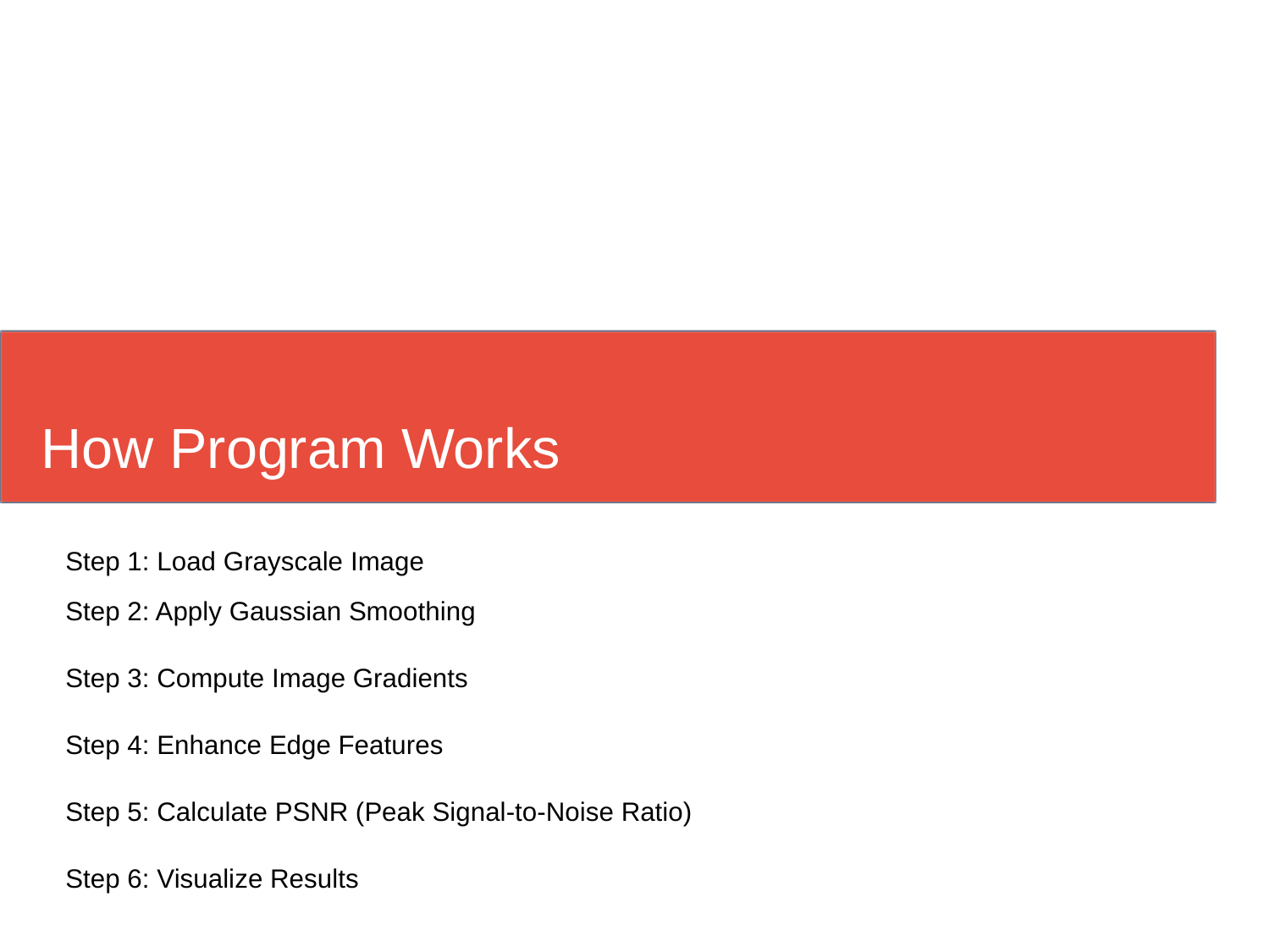

# How Program Works
Step 1: Load Grayscale Image
Step 2: Apply Gaussian Smoothing
Step 3: Compute Image Gradients
Step 4: Enhance Edge Features
Step 5: Calculate PSNR (Peak Signal-to-Noise Ratio)
Step 6: Visualize Results